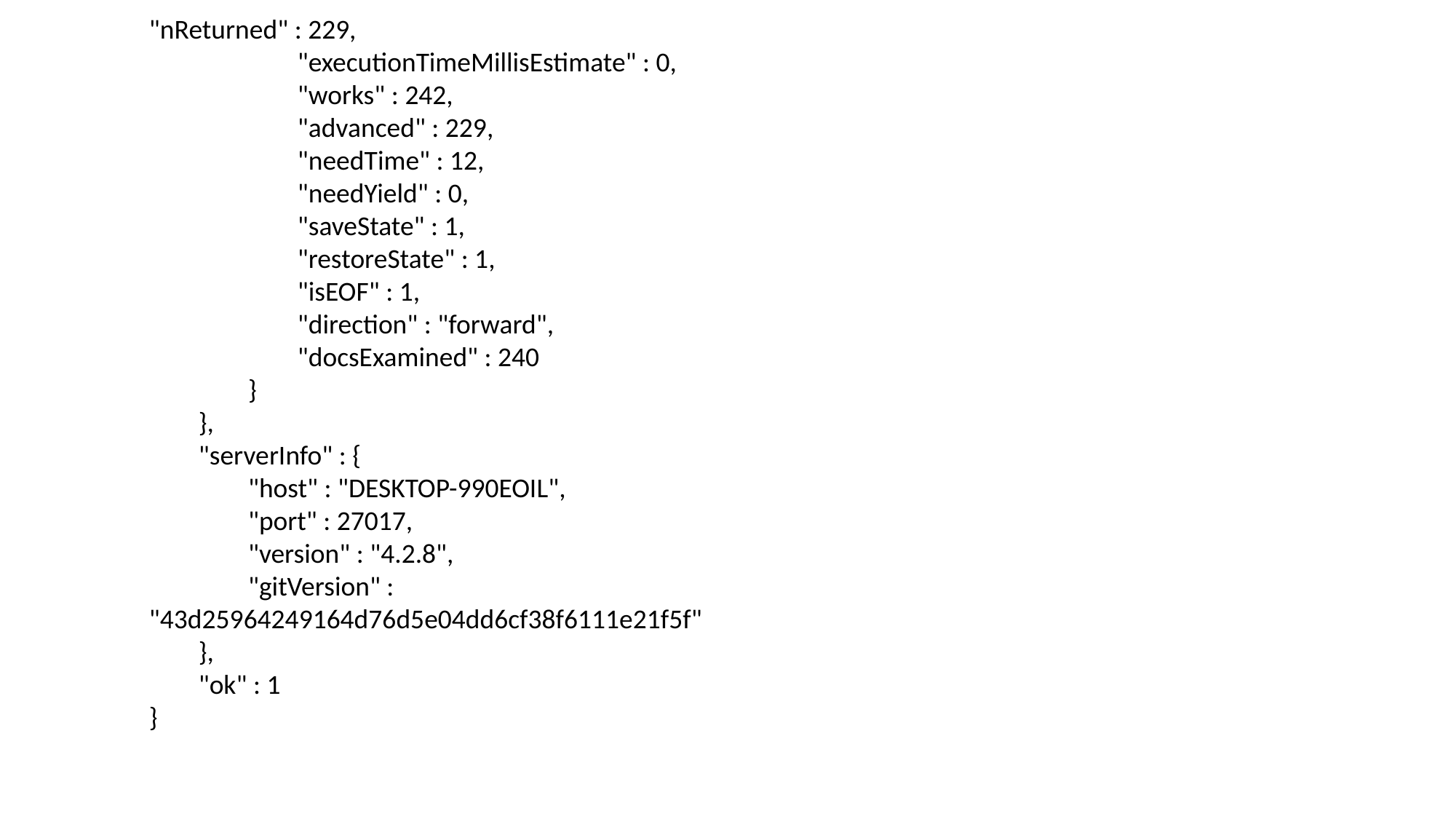

"nReturned" : 229,
                        "executionTimeMillisEstimate" : 0,
                        "works" : 242,
                        "advanced" : 229,
                        "needTime" : 12,
                        "needYield" : 0,
                        "saveState" : 1,
                        "restoreState" : 1,
                        "isEOF" : 1,
                        "direction" : "forward",
                        "docsExamined" : 240
                }
        },
        "serverInfo" : {
                "host" : "DESKTOP-990EOIL",
                "port" : 27017,
                "version" : "4.2.8",
                "gitVersion" : "43d25964249164d76d5e04dd6cf38f6111e21f5f"
        },
        "ok" : 1
}